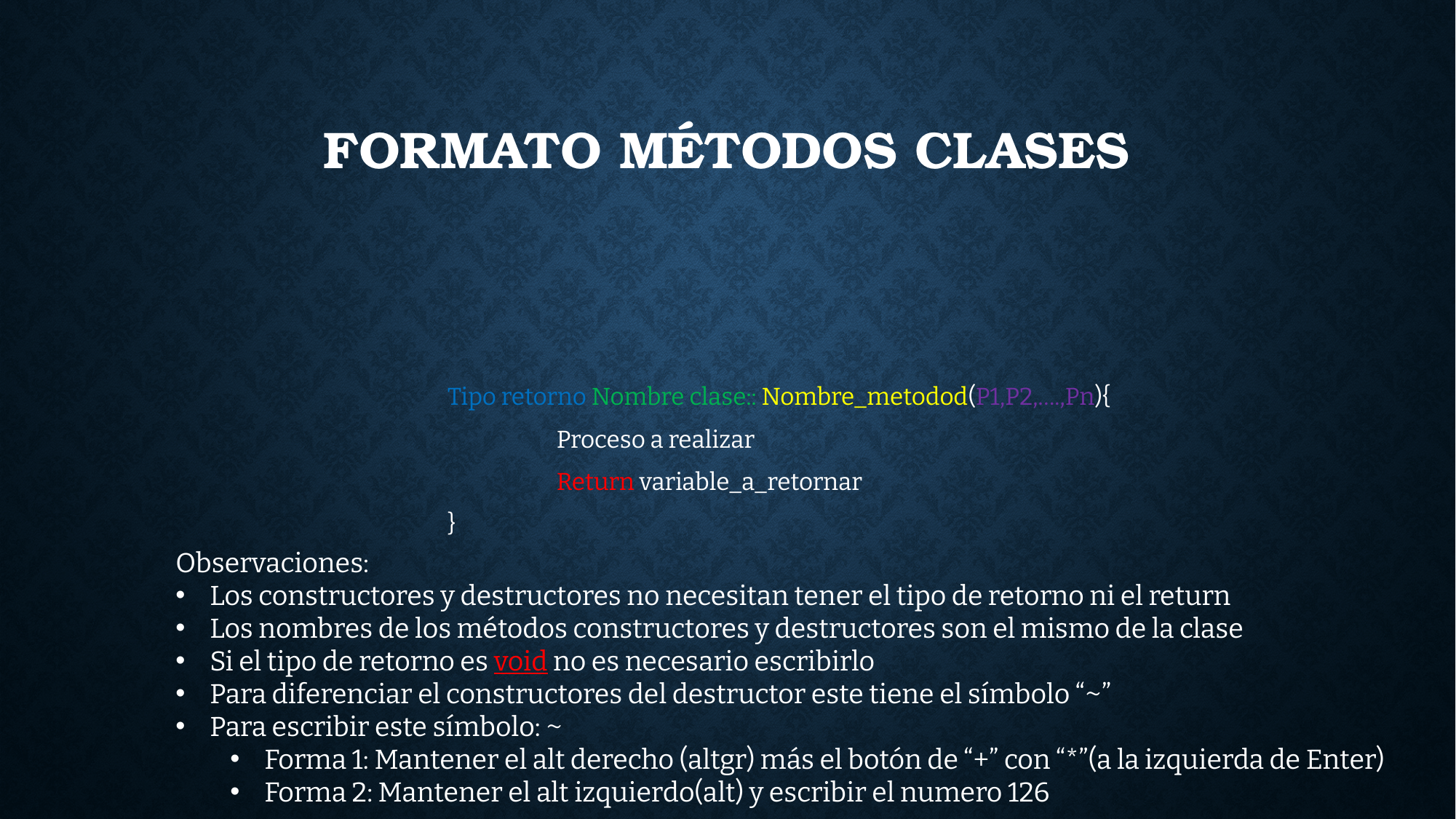

# Formato Métodos clases

		Tipo retorno Nombre clase:: Nombre_metodod(P1,P2,….,Pn){
			Proceso a realizar
			Return variable_a_retornar
		}

Observaciones:
Los constructores y destructores no necesitan tener el tipo de retorno ni el return
Los nombres de los métodos constructores y destructores son el mismo de la clase
Si el tipo de retorno es void no es necesario escribirlo
Para diferenciar el constructores del destructor este tiene el símbolo “~”
Para escribir este símbolo: ~
Forma 1: Mantener el alt derecho (altgr) más el botón de “+” con “*”(a la izquierda de Enter)
Forma 2: Mantener el alt izquierdo(alt) y escribir el numero 126